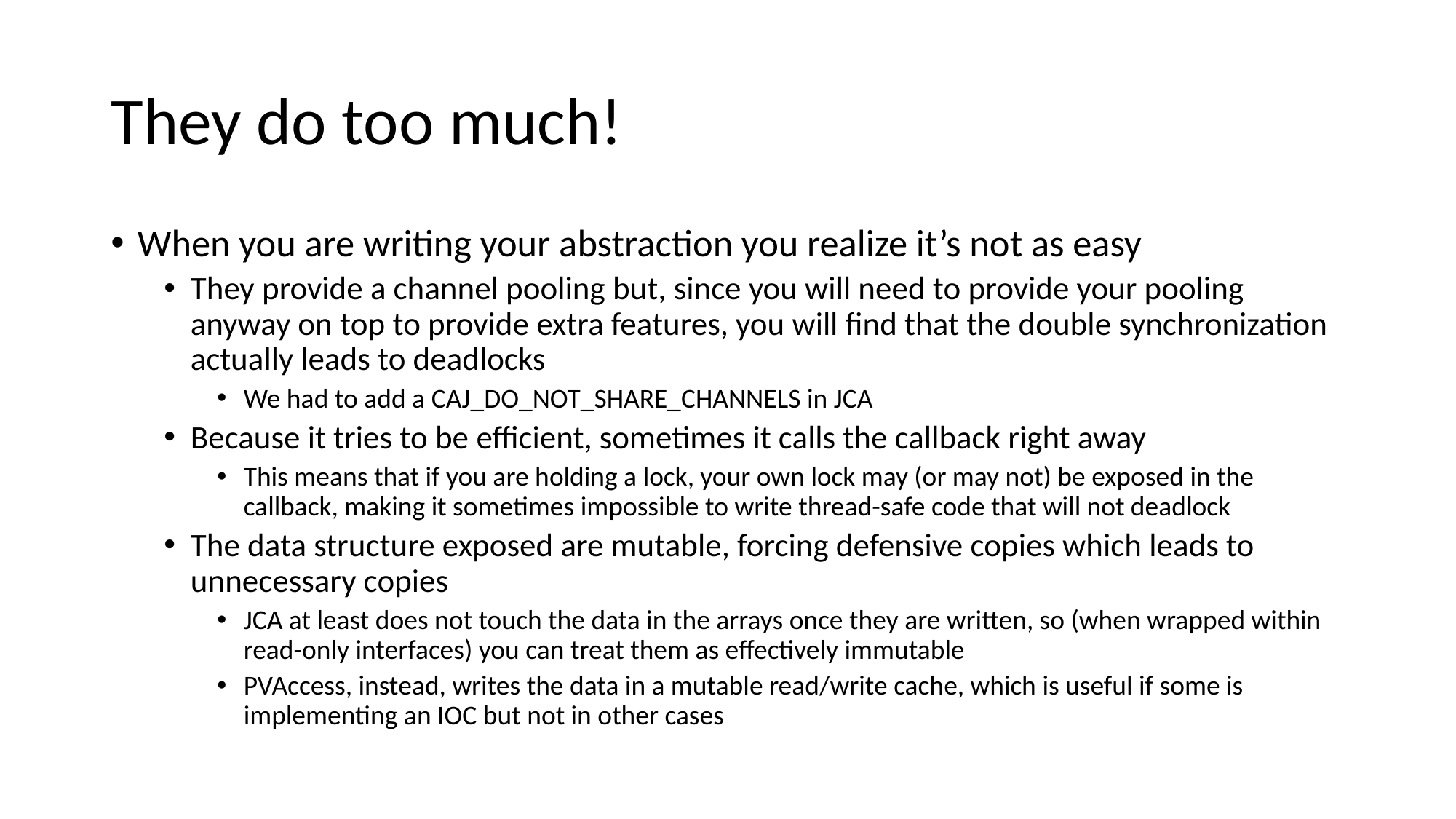

# They do too much!
When you are writing your abstraction you realize it’s not as easy
They provide a channel pooling but, since you will need to provide your pooling anyway on top to provide extra features, you will find that the double synchronization actually leads to deadlocks
We had to add a CAJ_DO_NOT_SHARE_CHANNELS in JCA
Because it tries to be efficient, sometimes it calls the callback right away
This means that if you are holding a lock, your own lock may (or may not) be exposed in the callback, making it sometimes impossible to write thread-safe code that will not deadlock
The data structure exposed are mutable, forcing defensive copies which leads to unnecessary copies
JCA at least does not touch the data in the arrays once they are written, so (when wrapped within read-only interfaces) you can treat them as effectively immutable
PVAccess, instead, writes the data in a mutable read/write cache, which is useful if some is implementing an IOC but not in other cases